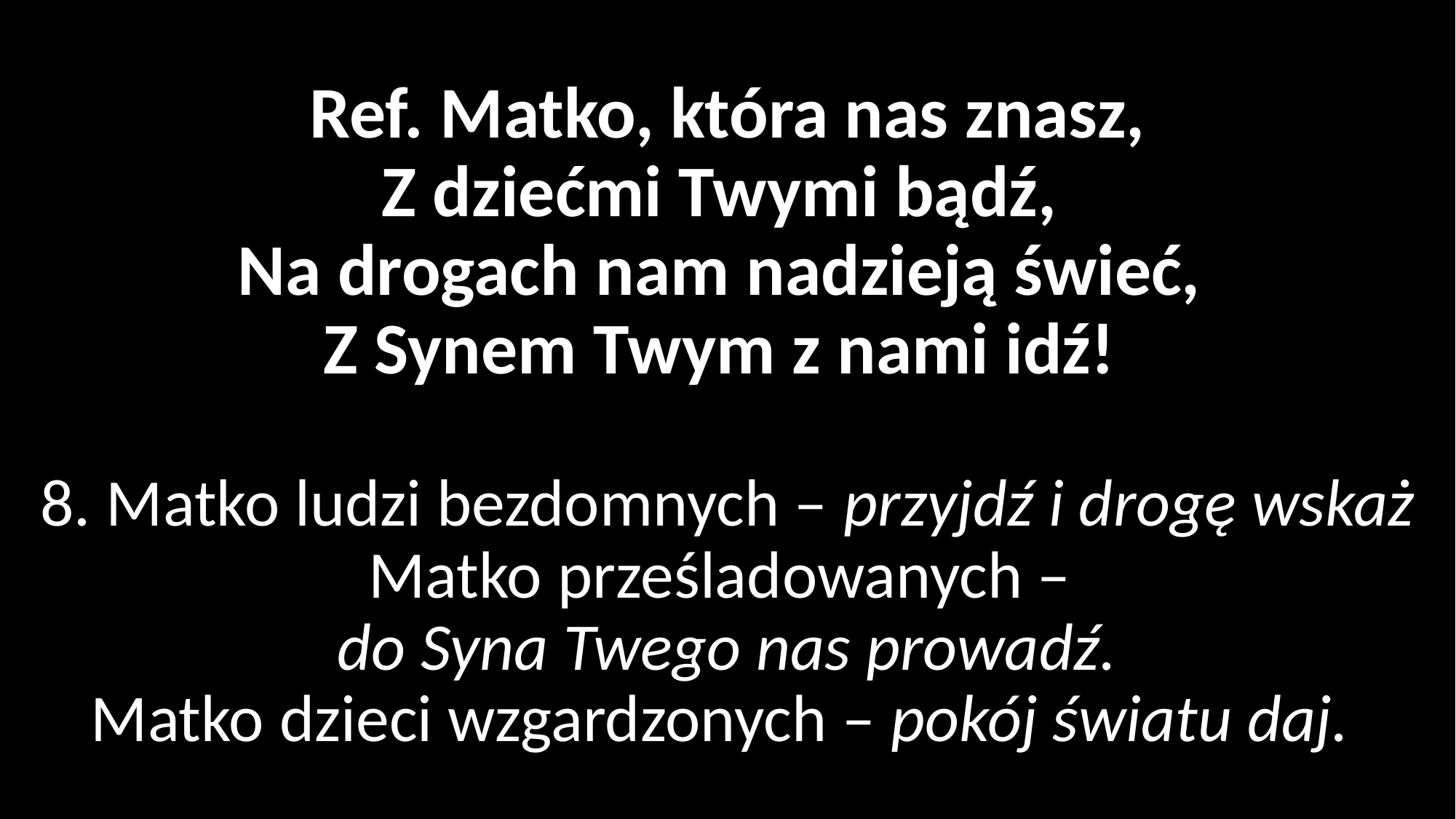

# Ref. Matko, która nas znasz, Z dziećmi Twymi bądź, Na drogach nam nadzieją świeć, Z Synem Twym z nami idź! 8. Matko ludzi bezdomnych – przyjdź i drogę wskaż Matko prześladowanych – do Syna Twego nas prowadź. Matko dzieci wzgardzonych – pokój światu daj.